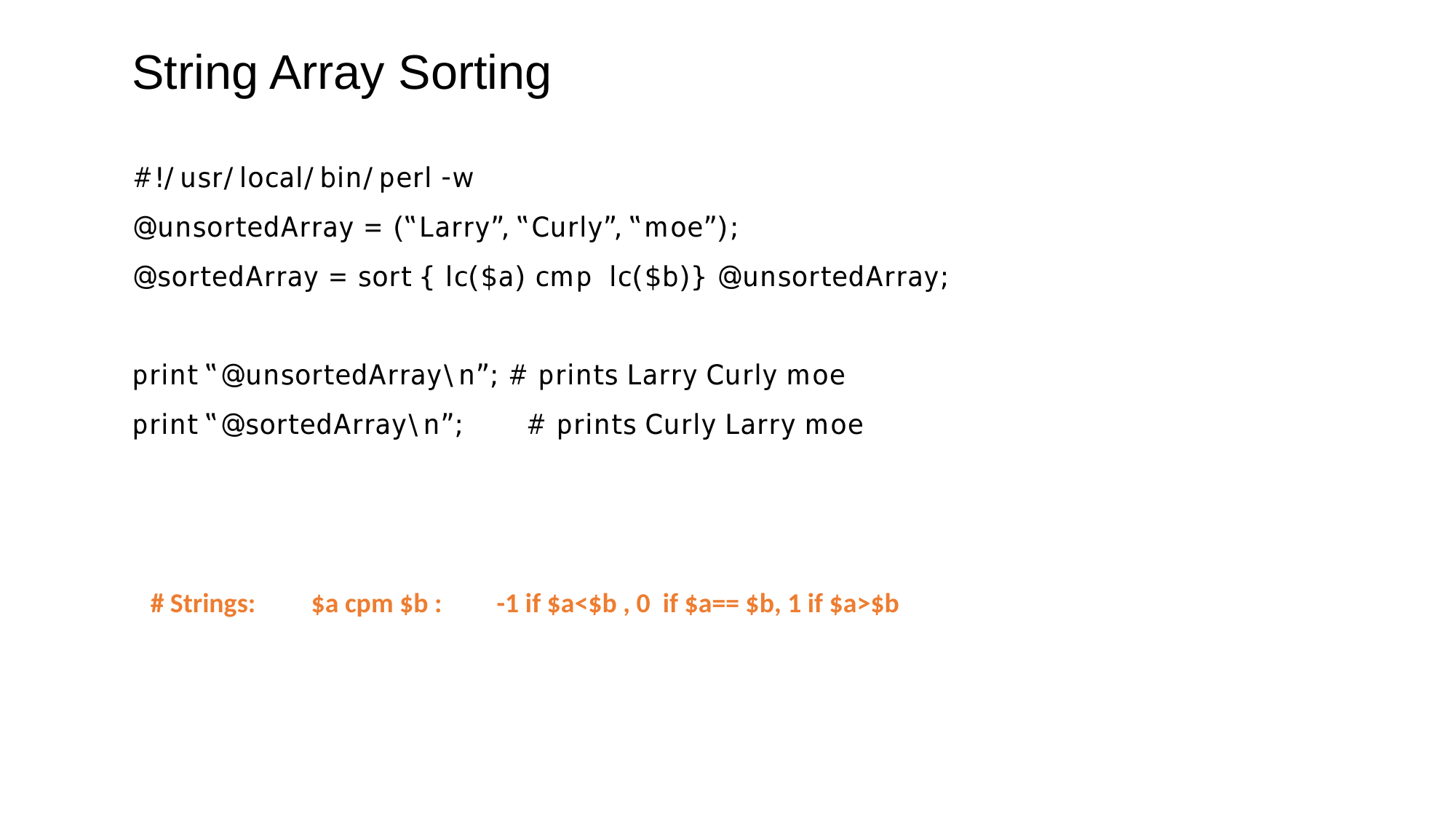

String Array Sorting
#!/usr/local/bin/perl -w
@unsortedArray = (“Larry”, “Curly”, “moe”);
@sortedArray = sort { lc($a) cmp  lc($b)} @unsortedArray;

print “@unsortedArray\n”; # prints Larry Curly moe
print “@sortedArray\n”;	    # prints Curly Larry moe
# Strings:	  $a cpm $b : 	-1 if $a<$b , 0  if $a== $b, 1 if $a>$b